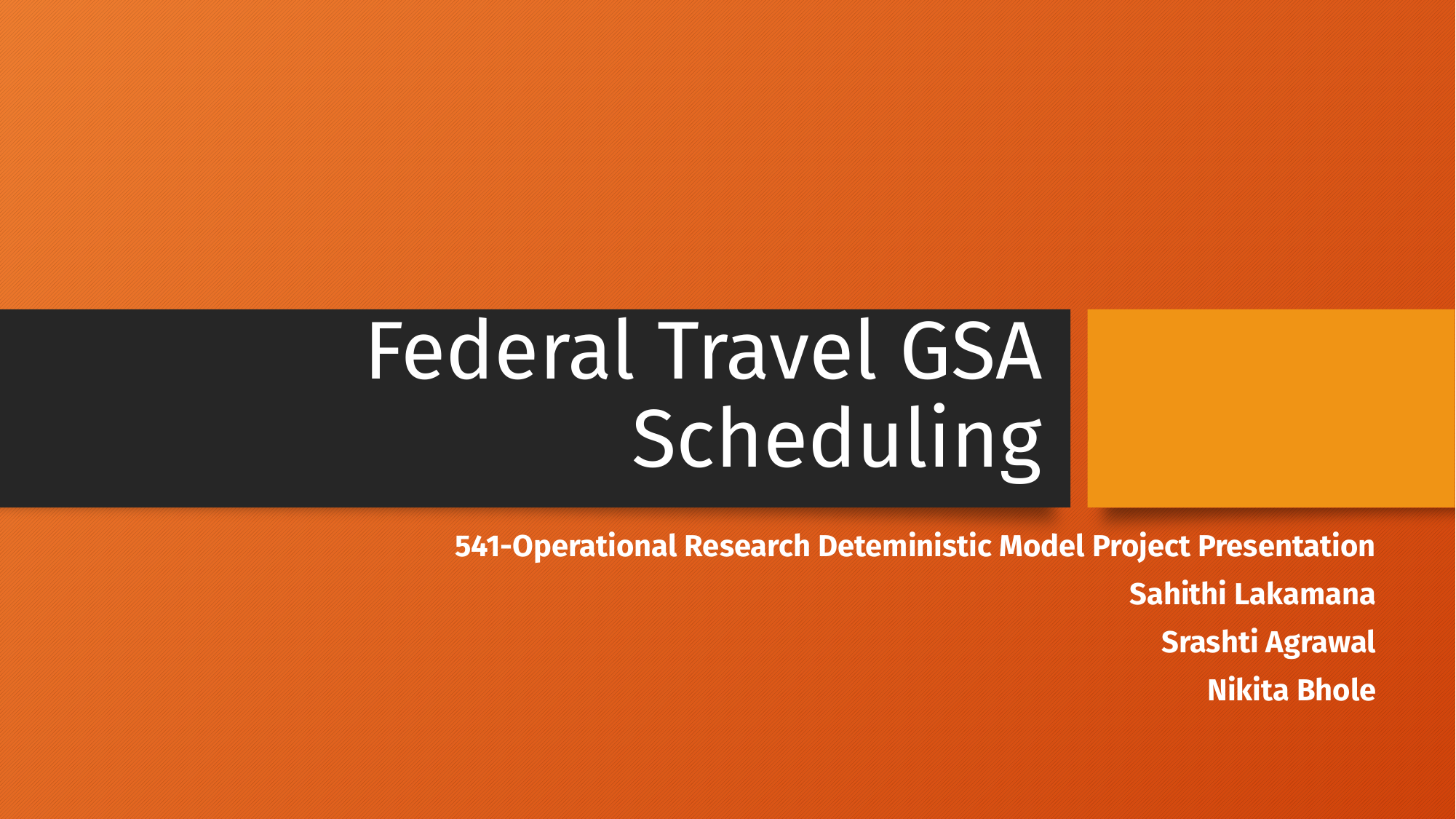

# Federal Travel GSA Scheduling
541-Operational Research Deteministic Model Project Presentation
Sahithi Lakamana
Srashti Agrawal
Nikita Bhole